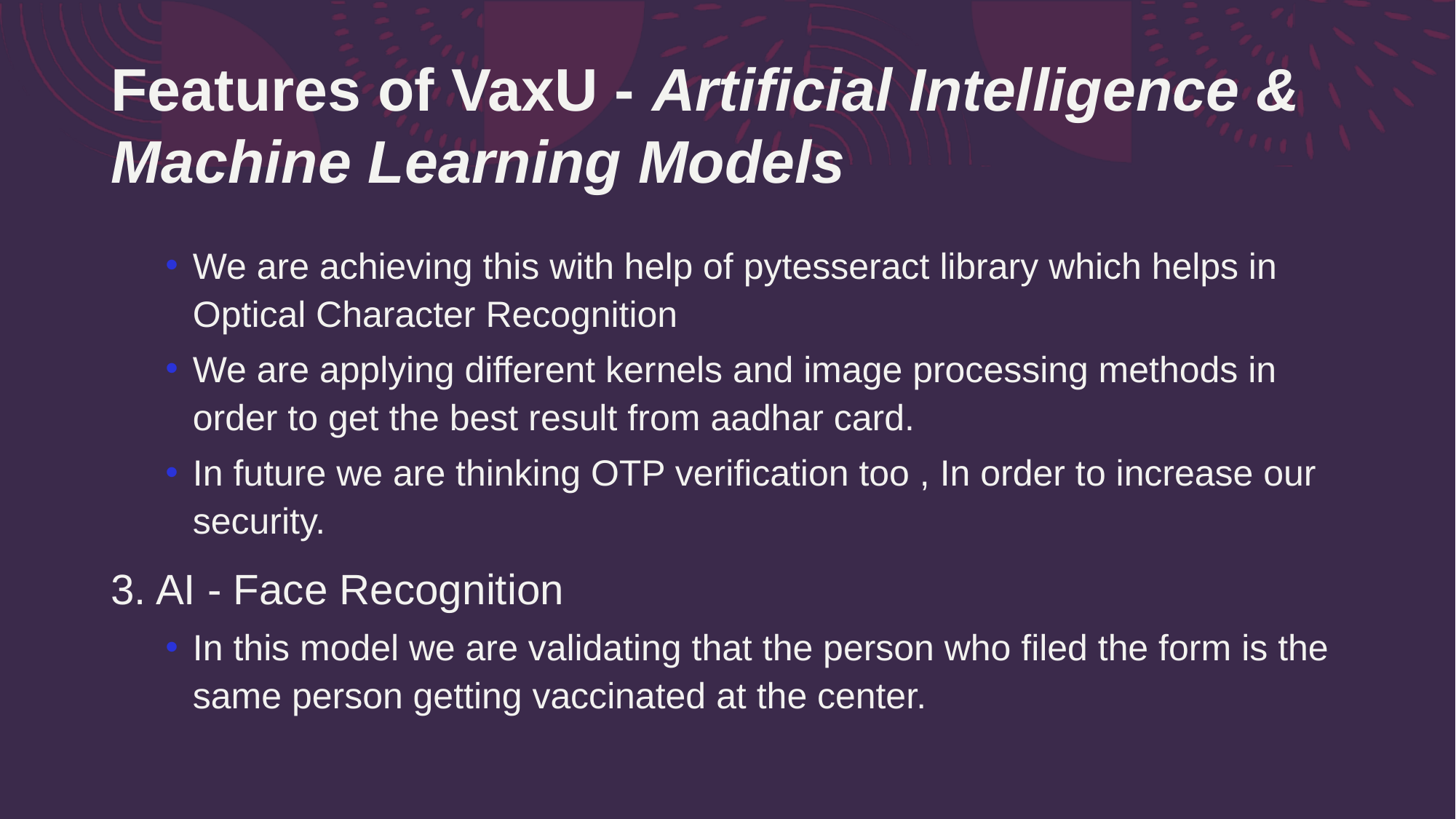

# Features of VaxU - Artificial Intelligence & Machine Learning Models
We are achieving this with help of pytesseract library which helps in Optical Character Recognition
We are applying different kernels and image processing methods in order to get the best result from aadhar card.
In future we are thinking OTP verification too , In order to increase our security.
3. AI - Face Recognition
In this model we are validating that the person who filed the form is the same person getting vaccinated at the center.